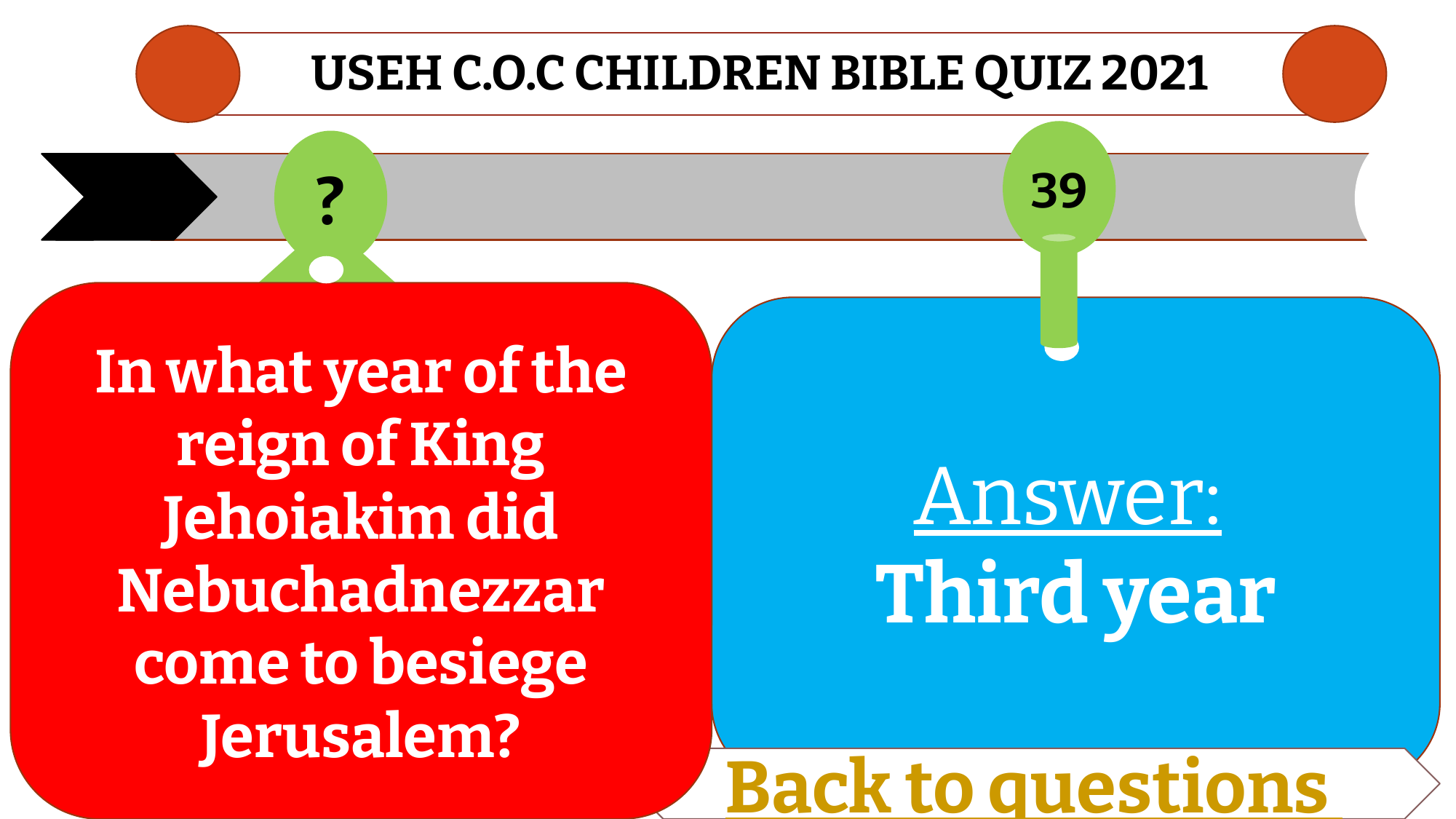

# USEH C.O.C CHILDREN Bible QUIZ 2021
39
?

In what year of the reign of King Jehoiakim did Nebuchadnezzar come to besiege
Jerusalem?
Answer:
Third year

Back to questions